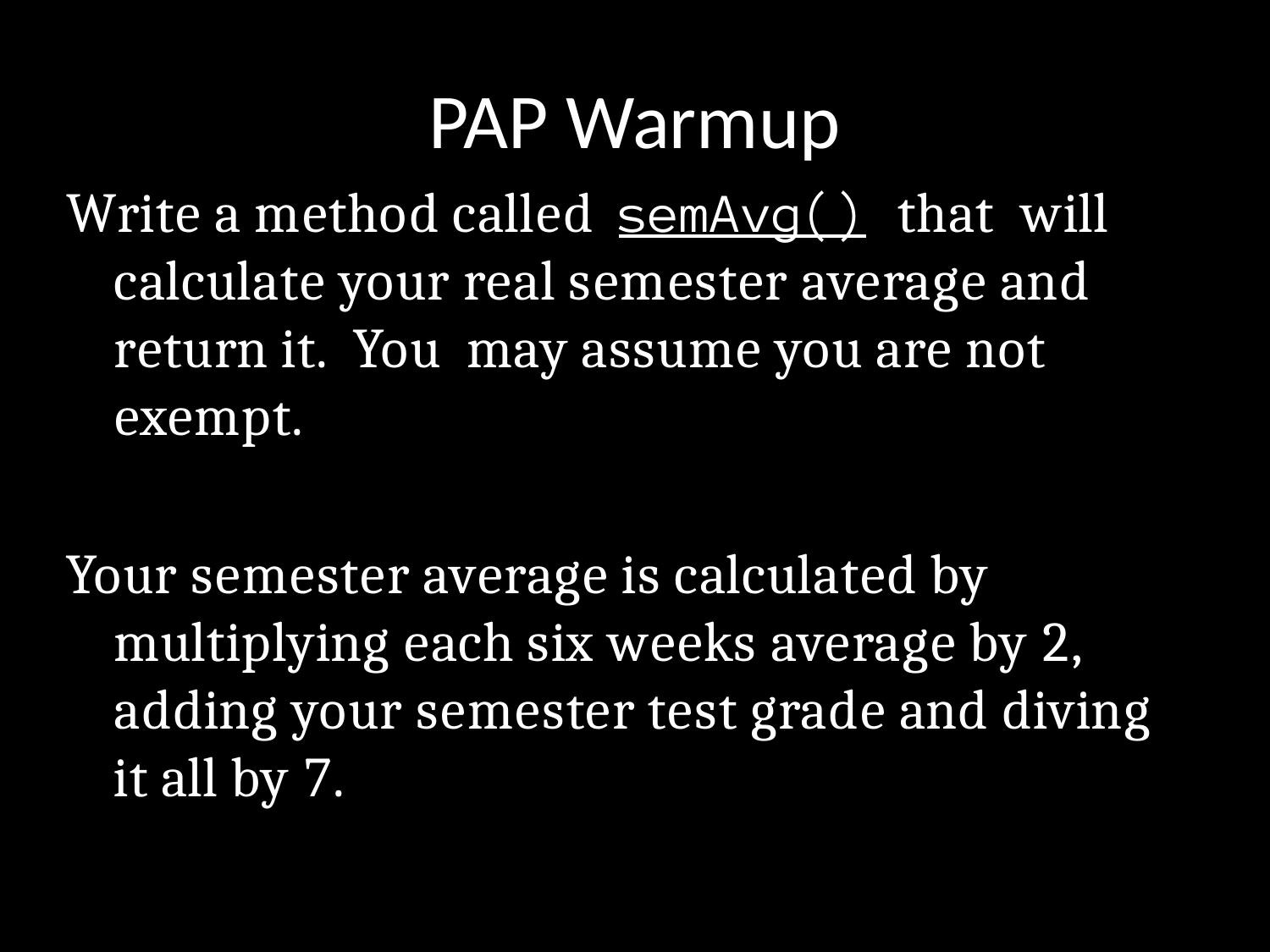

# PAP Warmup
Write a method called  semAvg() that  will calculate your real semester average and return it.  You  may assume you are not exempt.

Your semester average is calculated by multiplying each six weeks average by 2, adding your semester test grade and diving it all by 7.